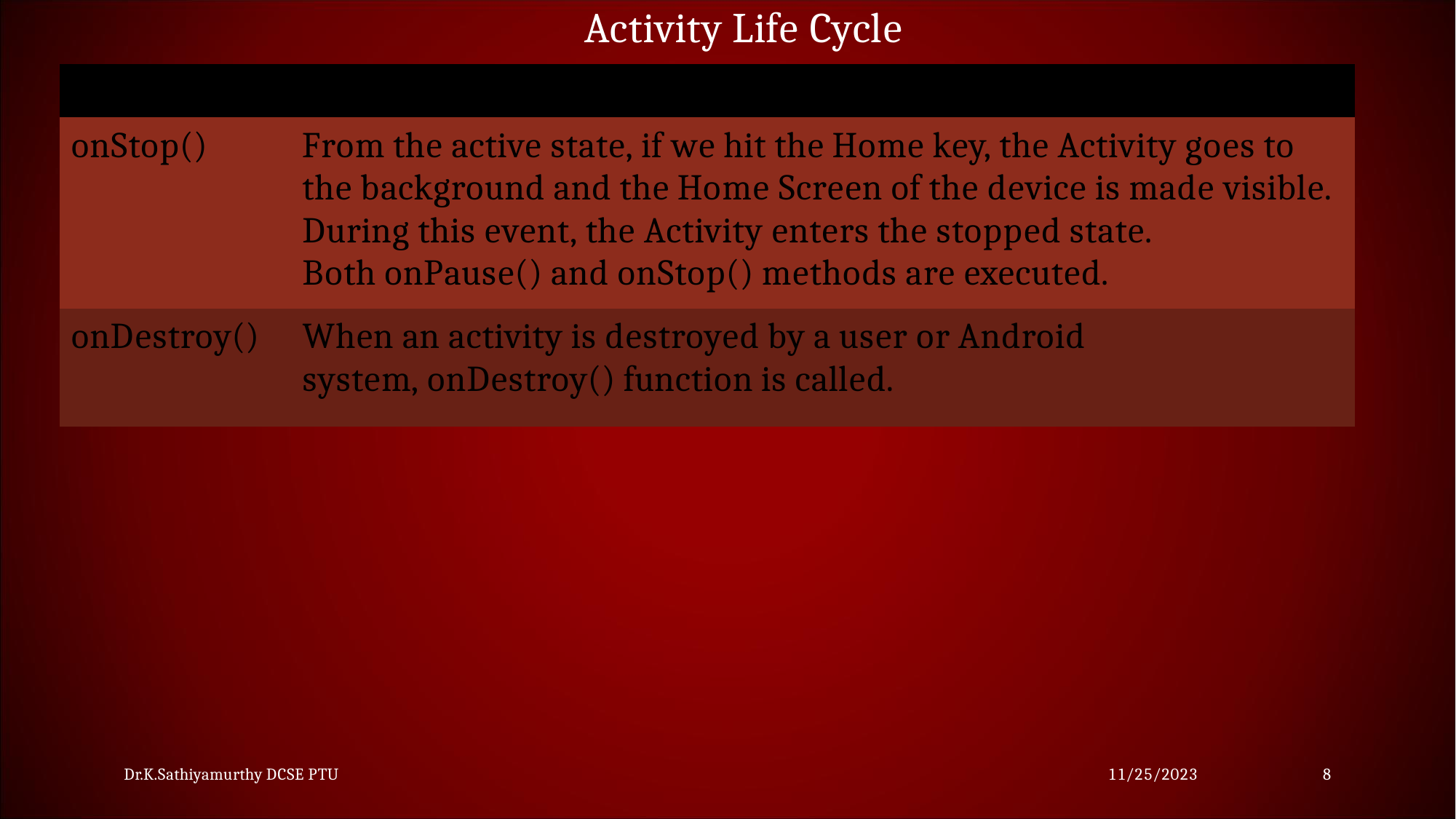

Activity Life Cycle
|  |  |
| --- | --- |
| onStop() | From the active state, if we hit the Home key, the Activity goes to the background and the Home Screen of the device is made visible. During this event, the Activity enters the stopped state. Both onPause() and onStop() methods are executed. |
| onDestroy() | When an activity is destroyed by a user or Android system, onDestroy() function is called. |
Dr.K.Sathiyamurthy DCSE PTU
11/25/2023
8